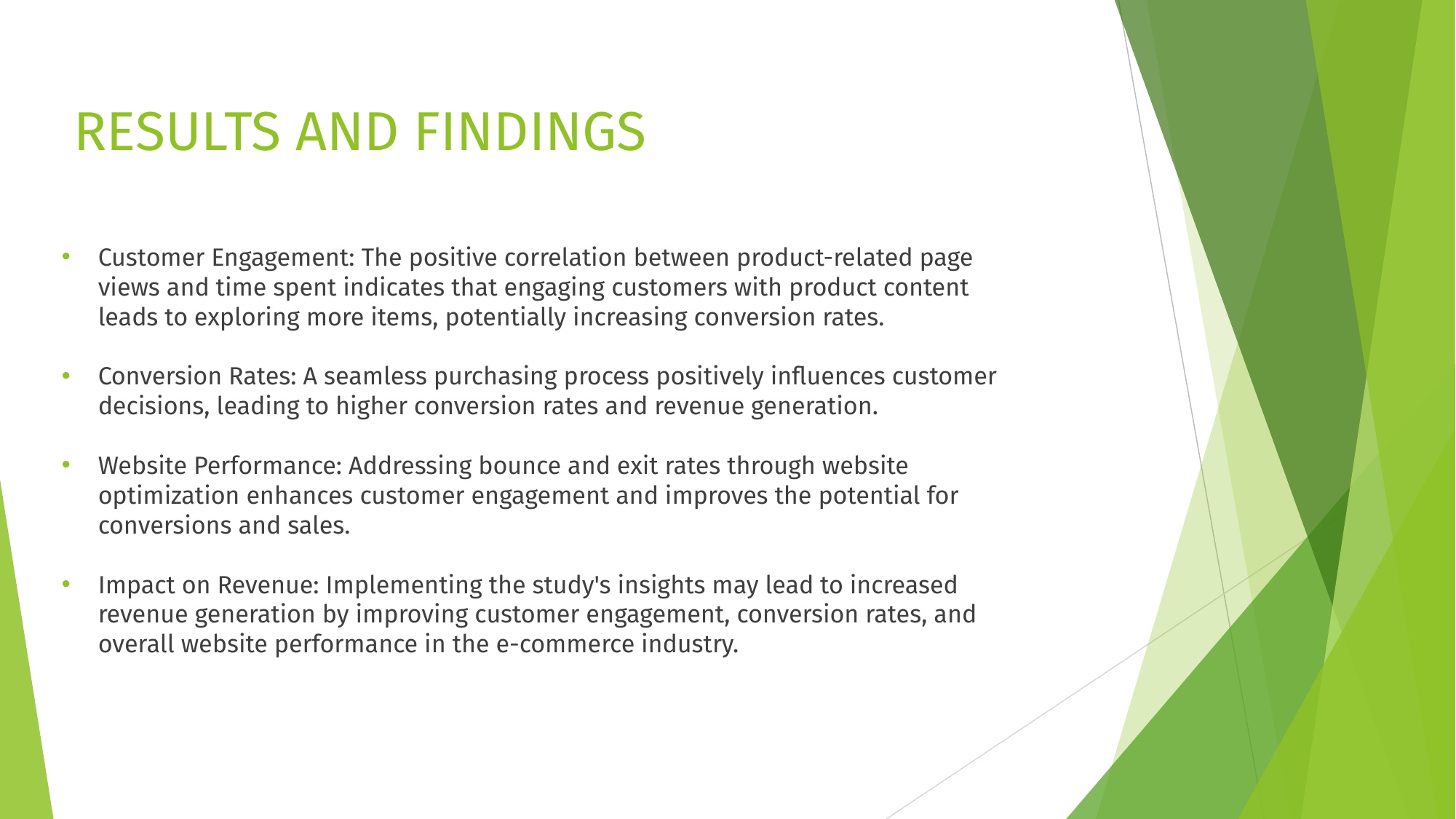

# RESULTS AND FINDINGS

Customer Engagement: The positive correlation between product-related page views and time spent indicates that engaging customers with product content leads to exploring more items, potentially increasing conversion rates.

Conversion Rates: A seamless purchasing process positively influences customer decisions, leading to higher conversion rates and revenue generation.

Website Performance: Addressing bounce and exit rates through website optimization enhances customer engagement and improves the potential for conversions and sales.

Impact on Revenue: Implementing the study's insights may lead to increased revenue generation by improving customer engagement, conversion rates, and overall website performance in the e-commerce industry.